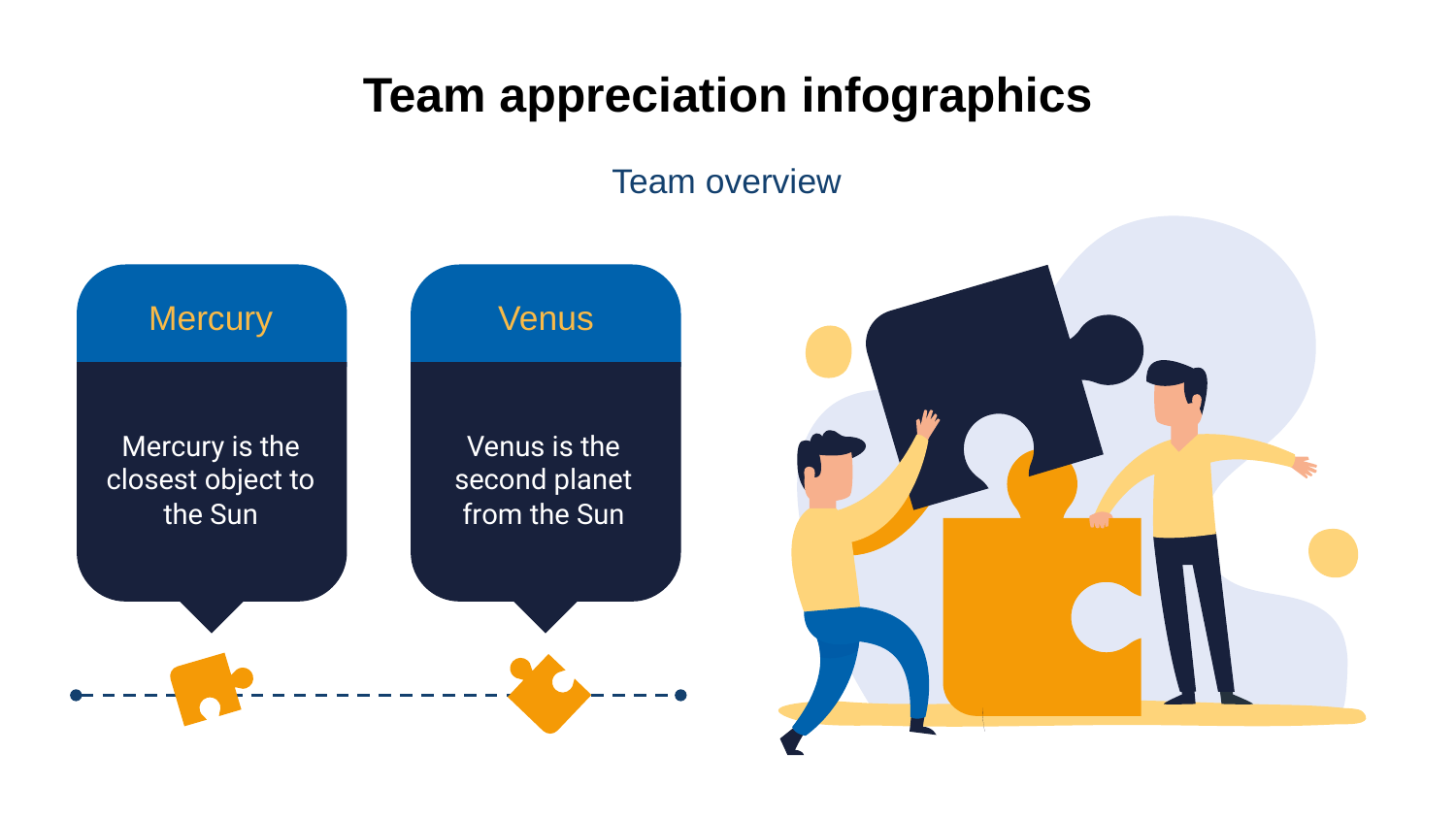

# Team appreciation infographics
Team overview

Mercury
Venus

Mercury is the closest object to the Sun
Venus is the second planet from the Sun